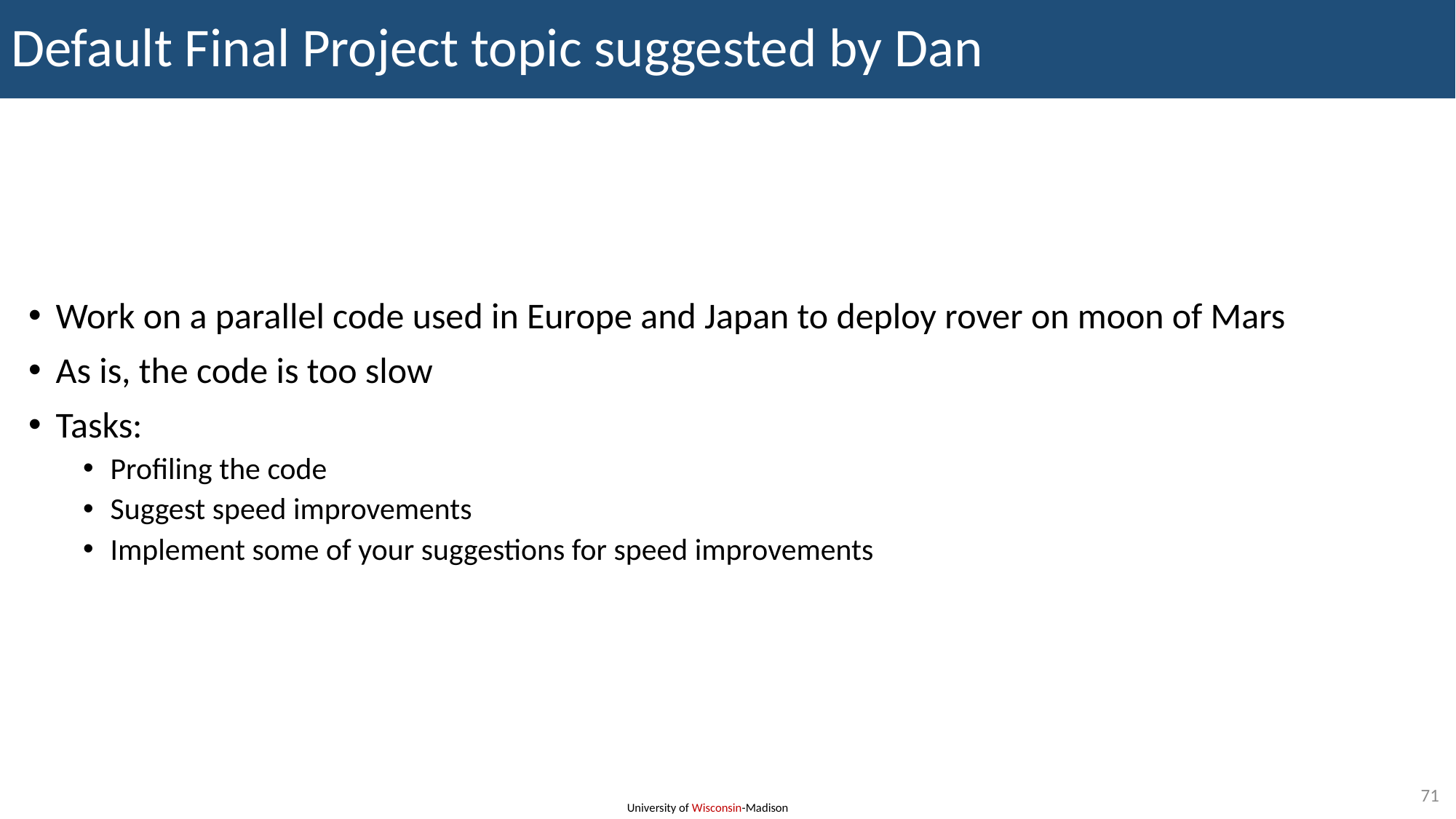

# Default Final Project topic suggested by Dan

Work on a parallel code used in Europe and Japan to deploy rover on moon of Mars
As is, the code is too slow
Tasks:
Profiling the code
Suggest speed improvements
Implement some of your suggestions for speed improvements
71